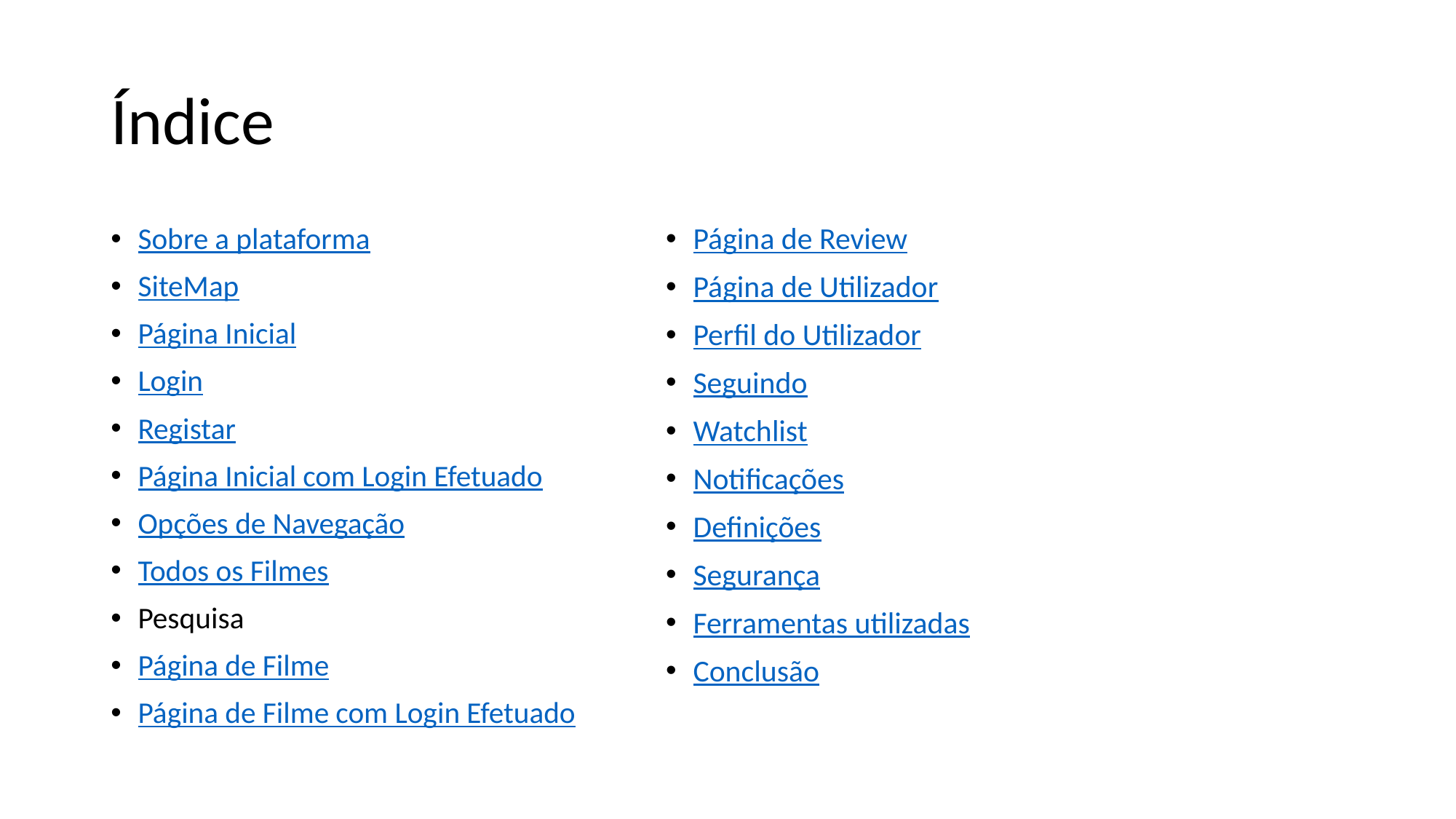

# Índice
Sobre a plataforma
SiteMap
Página Inicial
Login
Registar
Página Inicial com Login Efetuado
Opções de Navegação
Todos os Filmes
Pesquisa
Página de Filme
Página de Filme com Login Efetuado
Página de Review
Página de Utilizador
Perfil do Utilizador
Seguindo
Watchlist
Notificações
Definições
Segurança
Ferramentas utilizadas
Conclusão